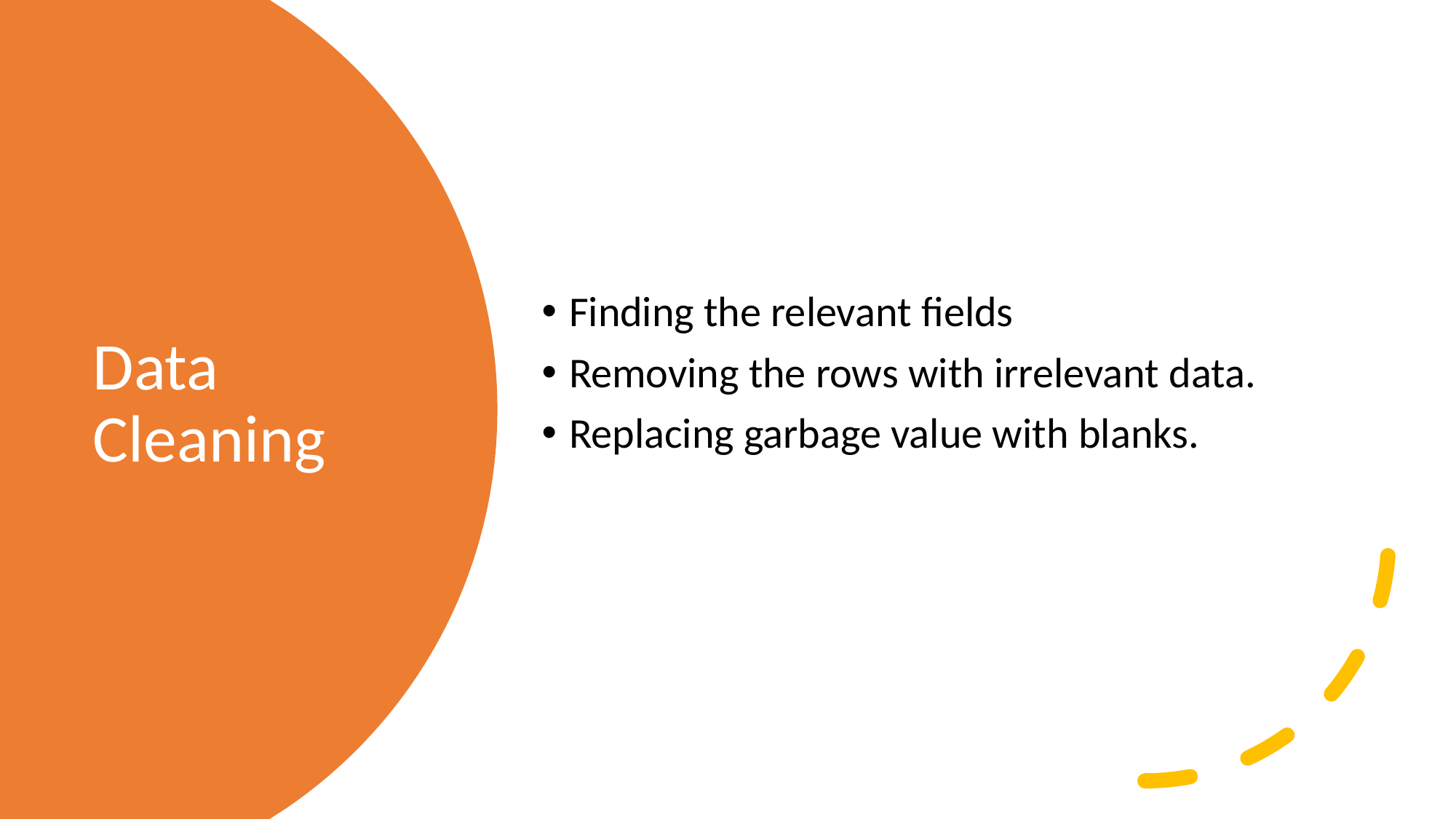

Finding the relevant fields
Removing the rows with irrelevant data.
Replacing garbage value with blanks.

# Data Cleaning